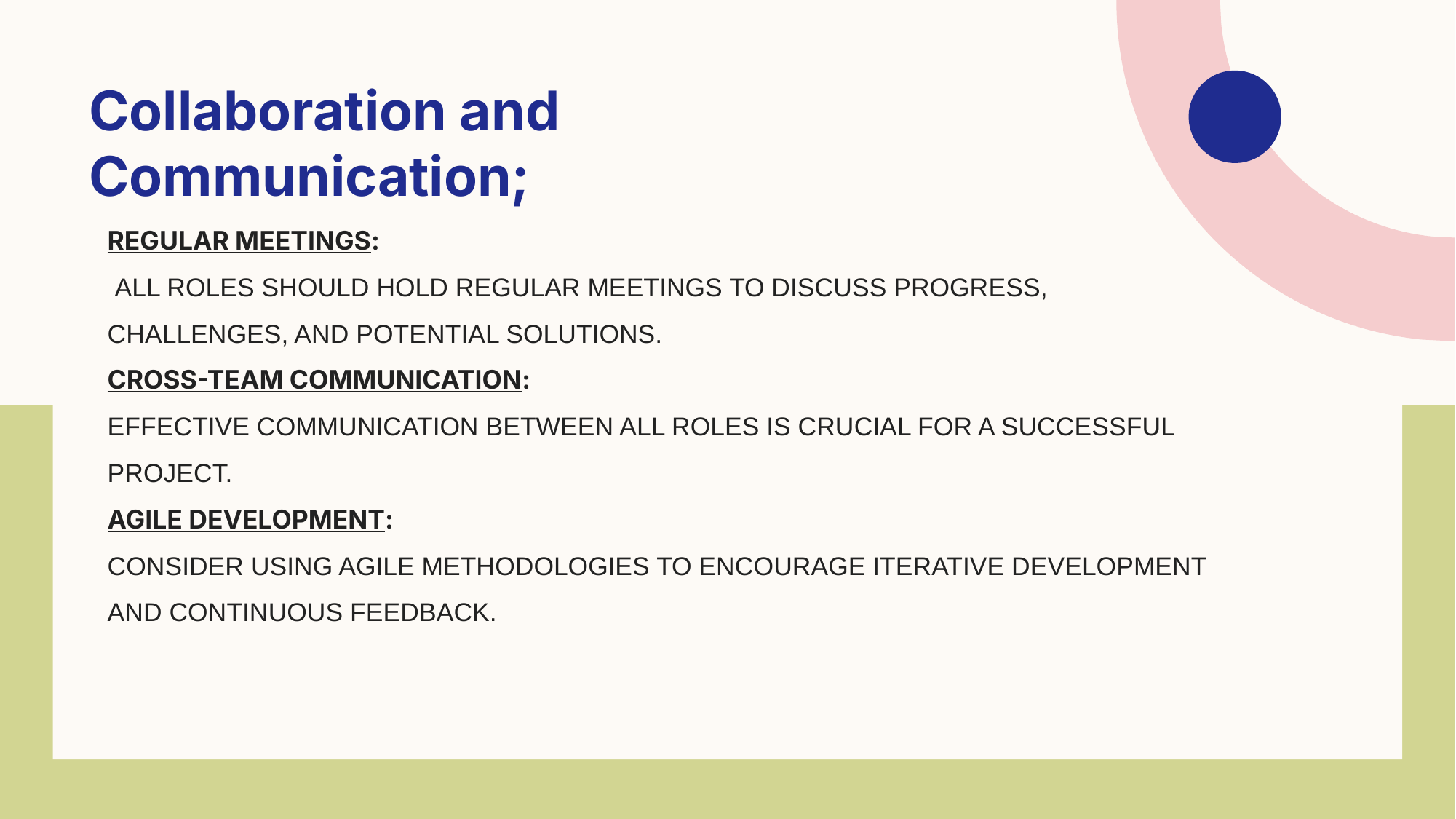

Collaboration and Communication;
# Regular Meetings:  All roles should hold regular meetings to discuss progress, challenges, and potential solutions. Cross-Team Communication: Effective communication between all roles is crucial for a successful project. Agile Development:  Consider using Agile methodologies to encourage iterative development and continuous feedback.